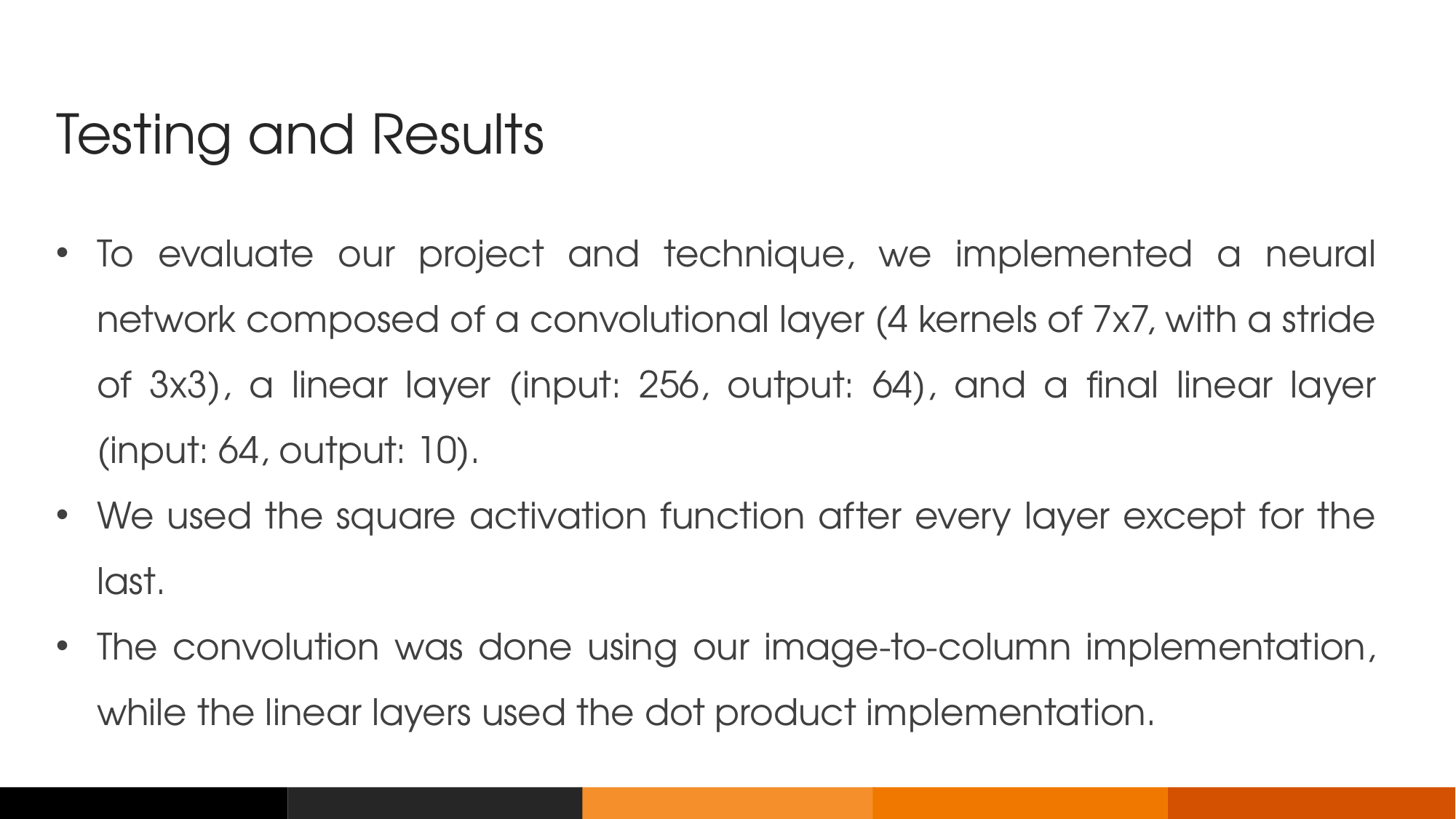

Testing and Results
To evaluate our project and technique, we implemented a neural network composed of a convolutional layer (4 kernels of 7x7, with a stride of 3x3), a linear layer (input: 256, output: 64), and a final linear layer (input: 64, output: 10).
We used the square activation function after every layer except for the last.
The convolution was done using our image-to-column implementation, while the linear layers used the dot product implementation.